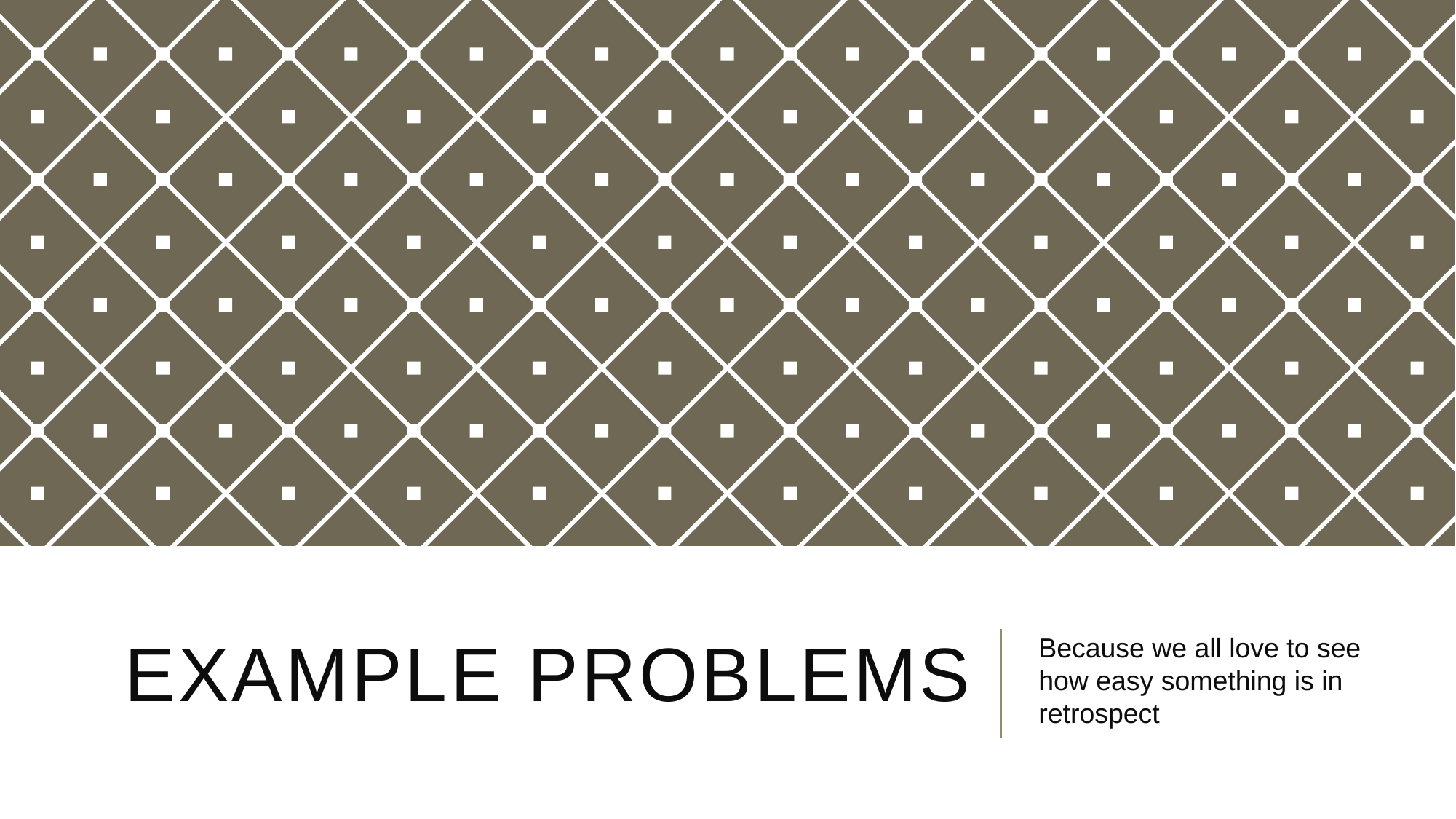

# Example Problems
Because we all love to see how easy something is in retrospect